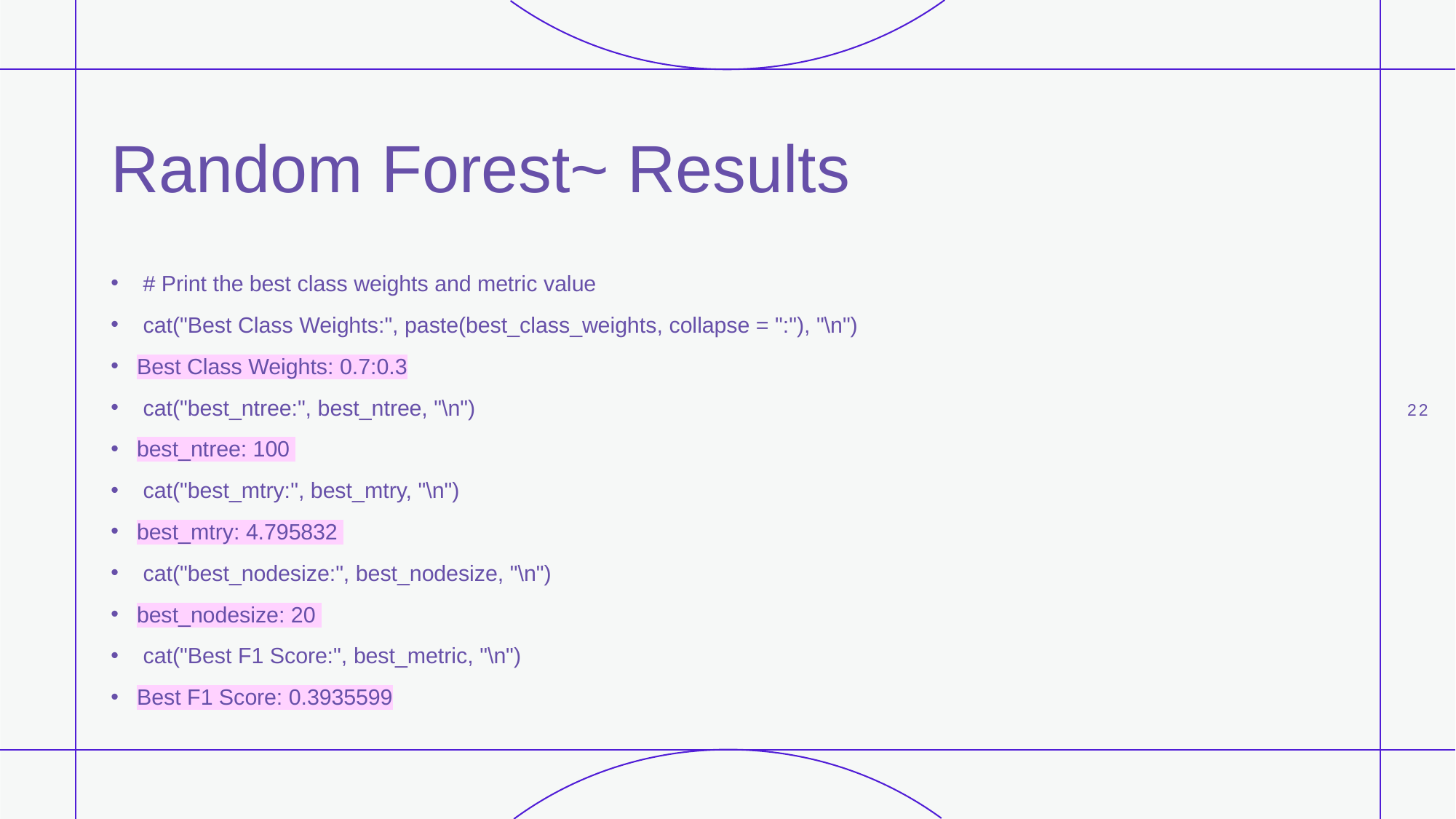

# Random Forest~ Results
 # Print the best class weights and metric value
 cat("Best Class Weights:", paste(best_class_weights, collapse = ":"), "\n")
Best Class Weights: 0.7:0.3
 cat("best_ntree:", best_ntree, "\n")
best_ntree: 100
 cat("best_mtry:", best_mtry, "\n")
best_mtry: 4.795832
 cat("best_nodesize:", best_nodesize, "\n")
best_nodesize: 20
 cat("Best F1 Score:", best_metric, "\n")
Best F1 Score: 0.3935599
22